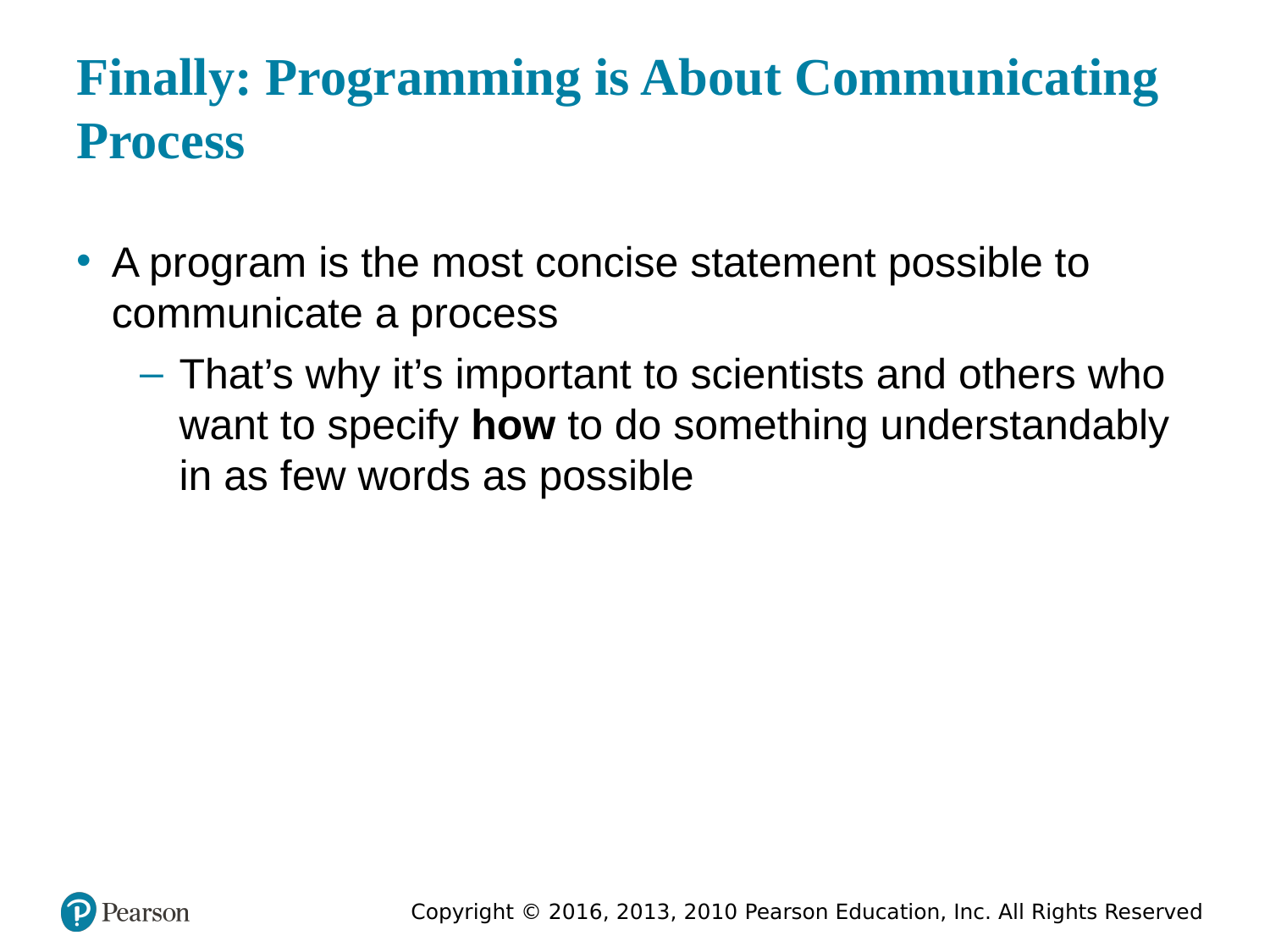

# Finally: Programming is About Communicating Process
A program is the most concise statement possible to communicate a process
That’s why it’s important to scientists and others who want to specify how to do something understandably in as few words as possible